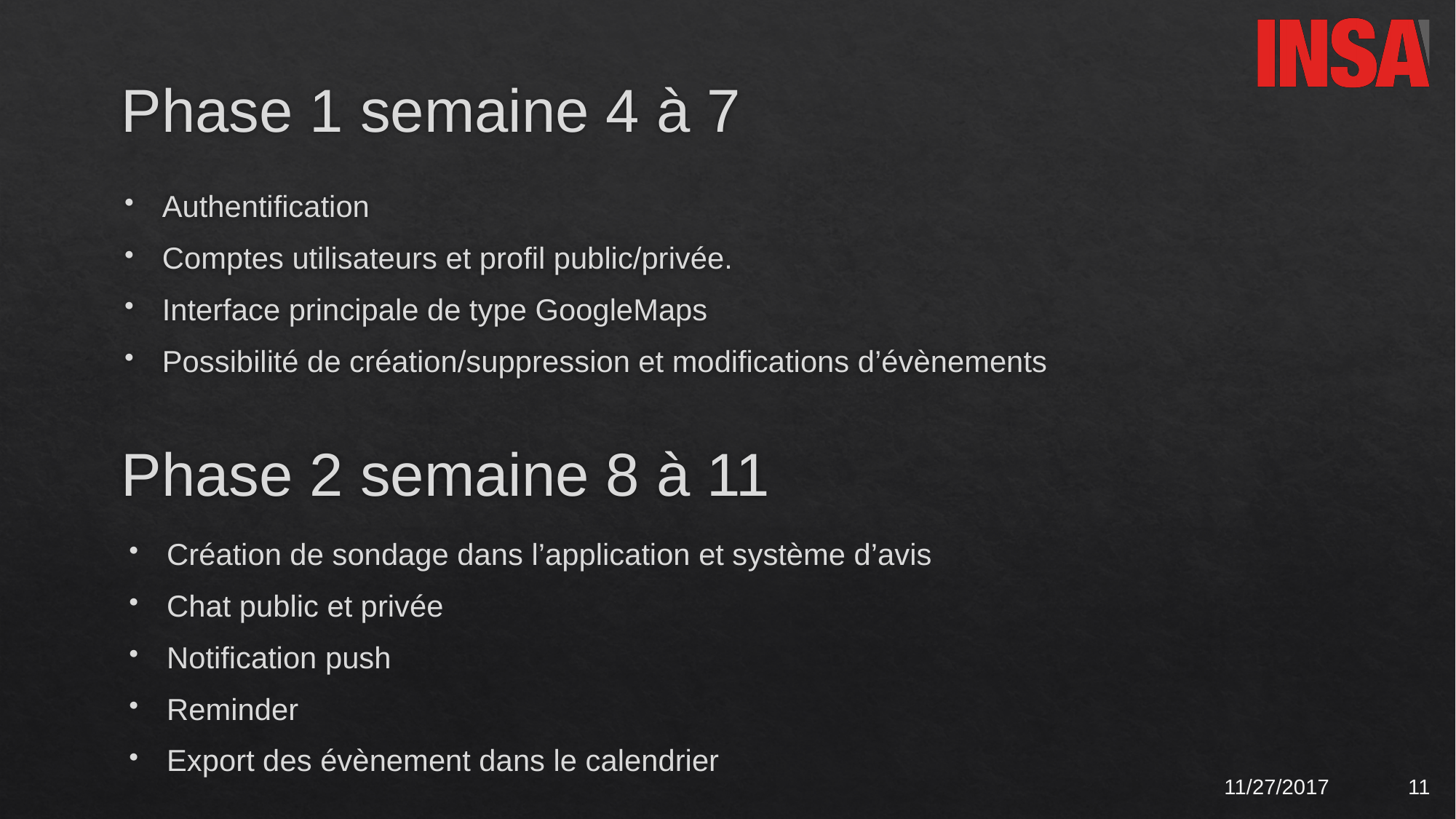

Phase 1 semaine 4 à 7
Authentification
Comptes utilisateurs et profil public/privée.
Interface principale de type GoogleMaps
Possibilité de création/suppression et modifications d’évènements
Phase 2 semaine 8 à 11
Création de sondage dans l’application et système d’avis
Chat public et privée
Notification push
Reminder
Export des évènement dans le calendrier
11/27/2017
11